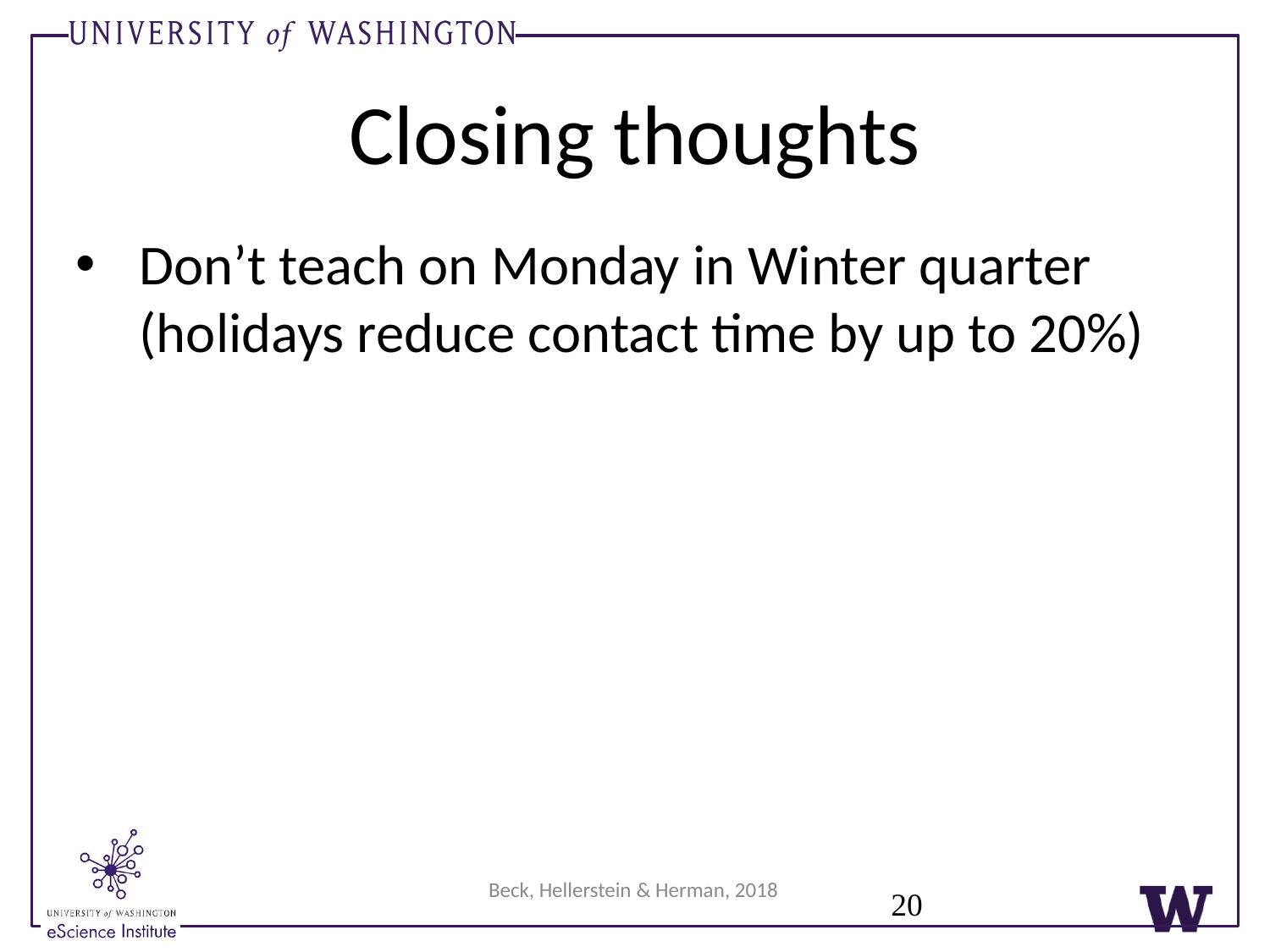

# Closing thoughts
Don’t teach on Monday in Winter quarter (holidays reduce contact time by up to 20%)
Beck, Hellerstein & Herman, 2018
20